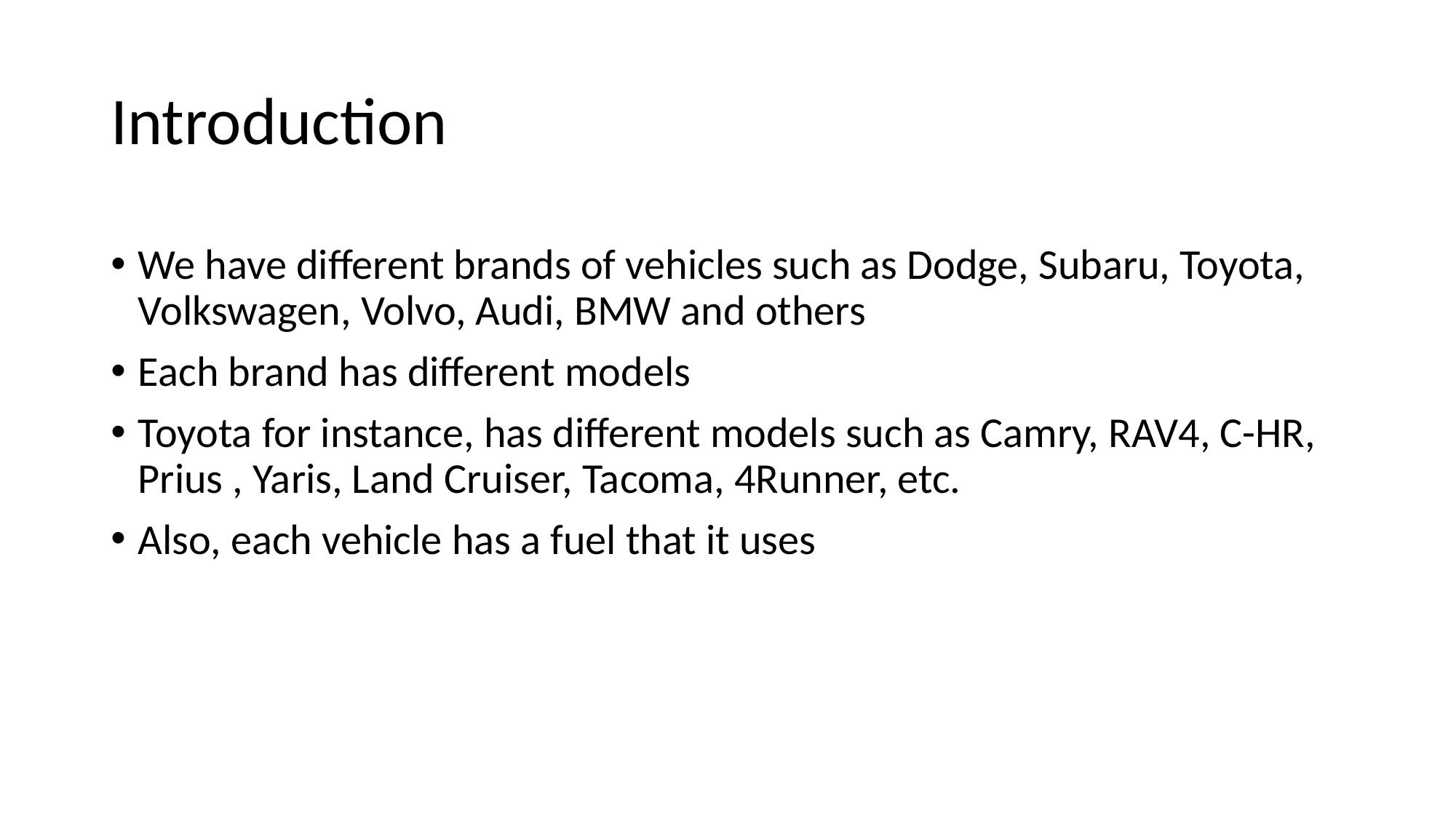

# Introduction
We have different brands of vehicles such as Dodge, Subaru, Toyota, Volkswagen, Volvo, Audi, BMW and others
Each brand has different models
Toyota for instance, has different models such as Camry, RAV4, C-HR, Prius , Yaris, Land Cruiser, Tacoma, 4Runner, etc.
Also, each vehicle has a fuel that it uses